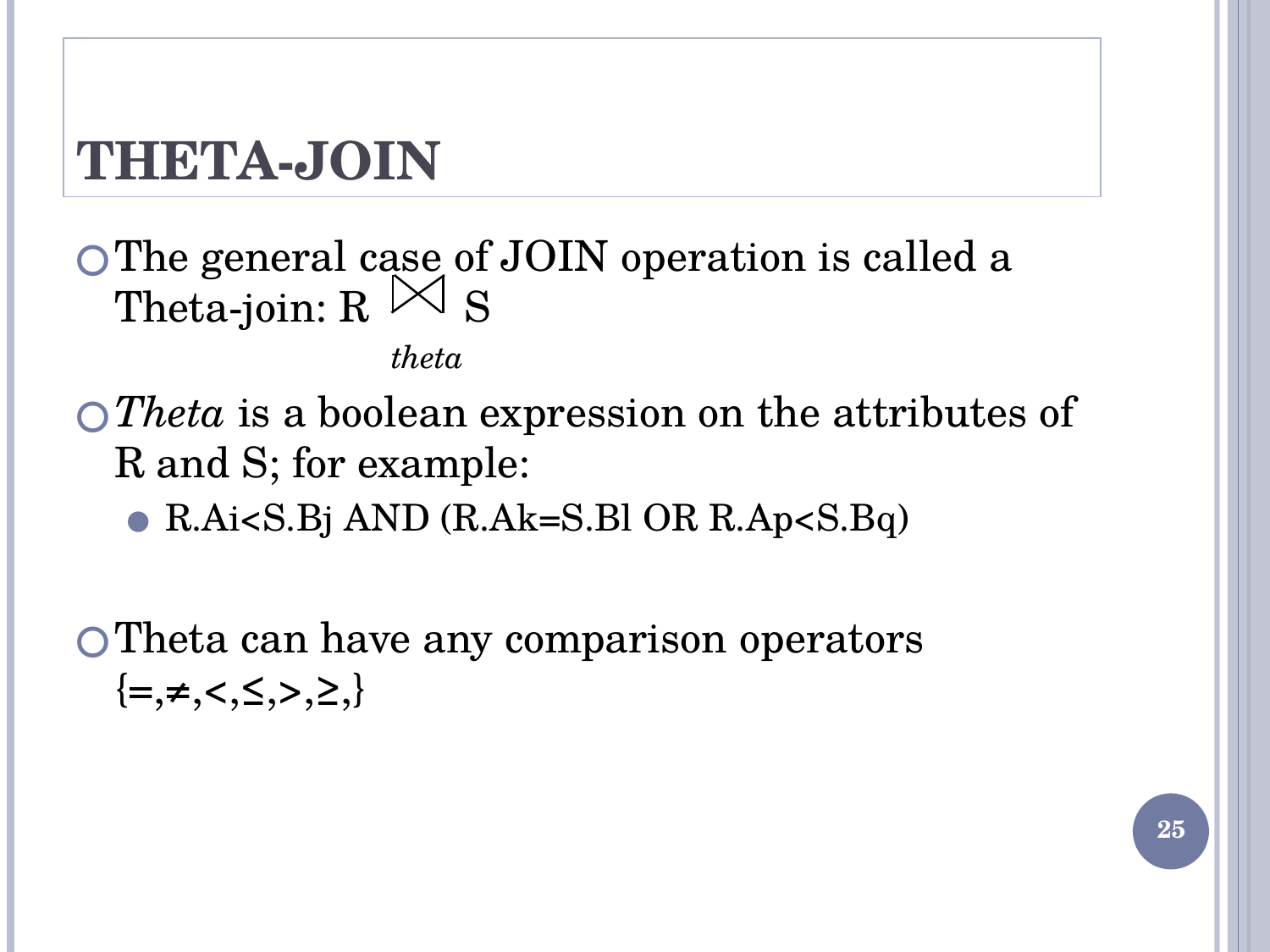

# Theta-join
The general case of JOIN operation is called a Theta-join: R        S
                        theta
Theta is a boolean expression on the attributes of R and S; for example:
R.Ai<S.Bj AND (R.Ak=S.Bl OR R.Ap<S.Bq)

Theta can have any comparison operators {=,≠,<,≤,>,≥,}

25